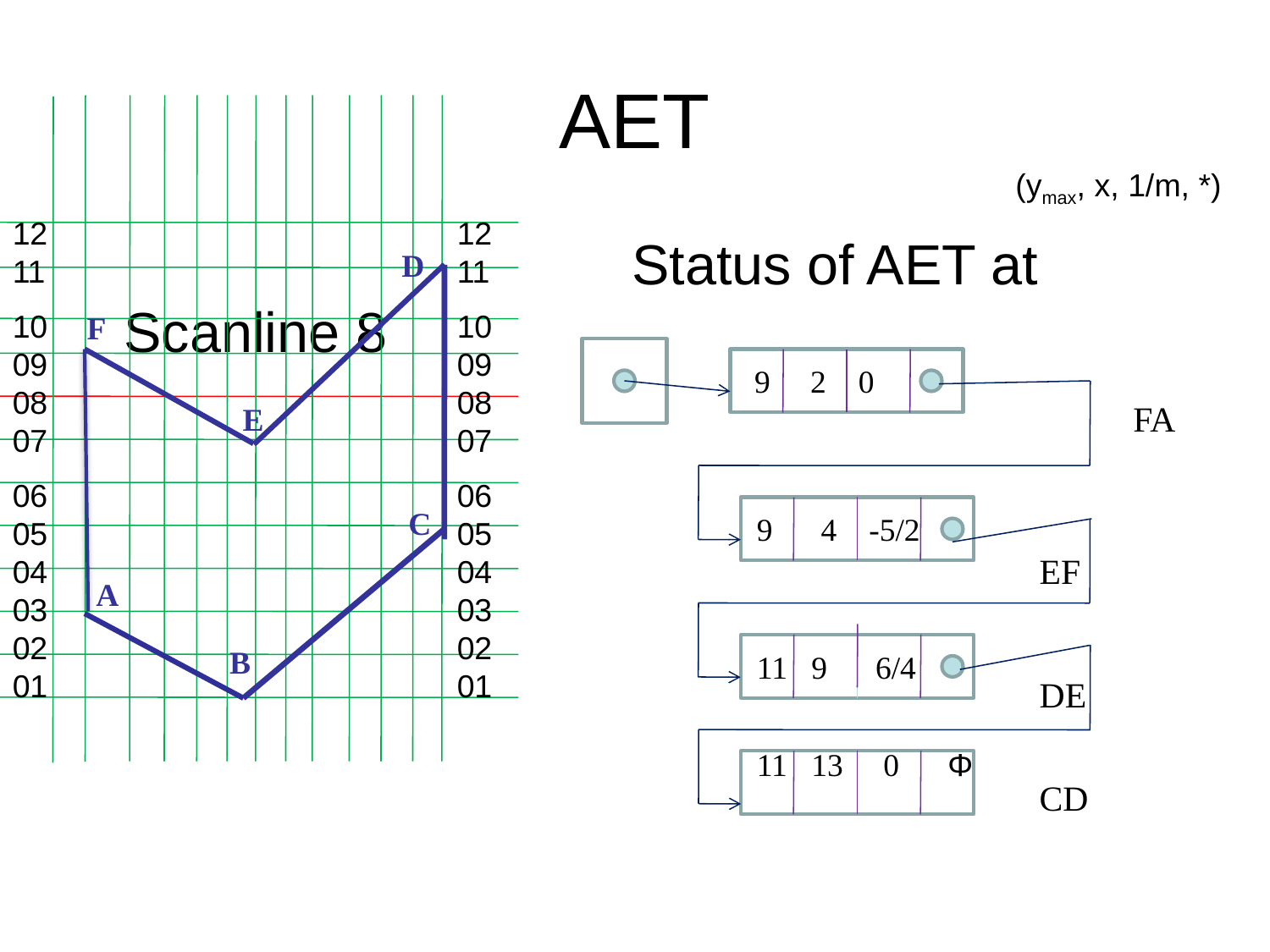

# AET

12
11

10
09
08
07

06
05
04
03
02
01

12
11

10
09
08
07

06
05
04
03
02
01
D
F
E
C
A
B
(ymax, x, 1/m, *)
					Status of AET at Scanline 8
					                                FA

								   EF

   								   DE

								   CD

   9     2    0

  9      4    -5/2

  11   9      6/4

  11   13     0      Φ